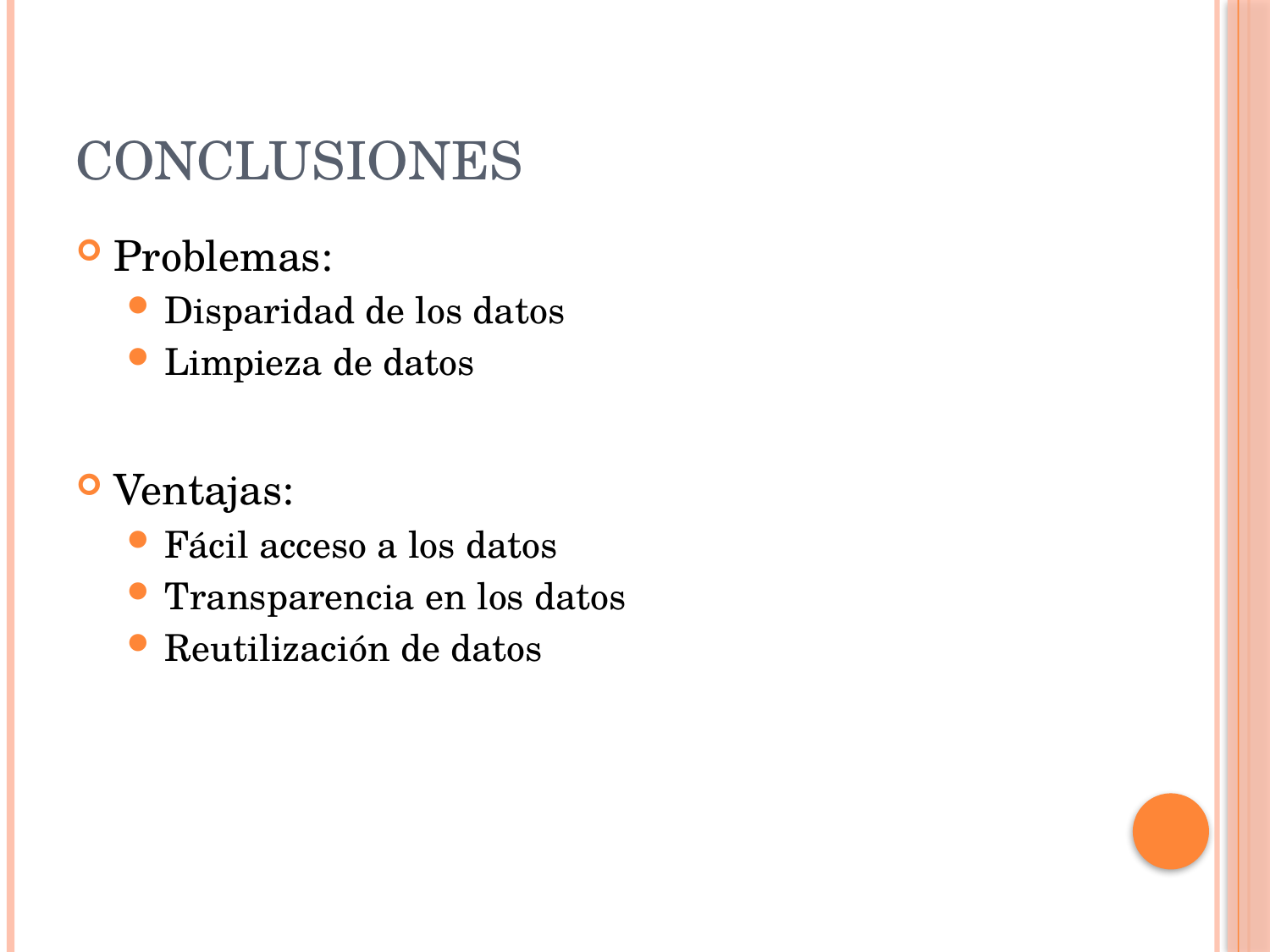

# Conclusiones
Problemas:
Disparidad de los datos
Limpieza de datos

Ventajas:
Fácil acceso a los datos
Transparencia en los datos
Reutilización de datos